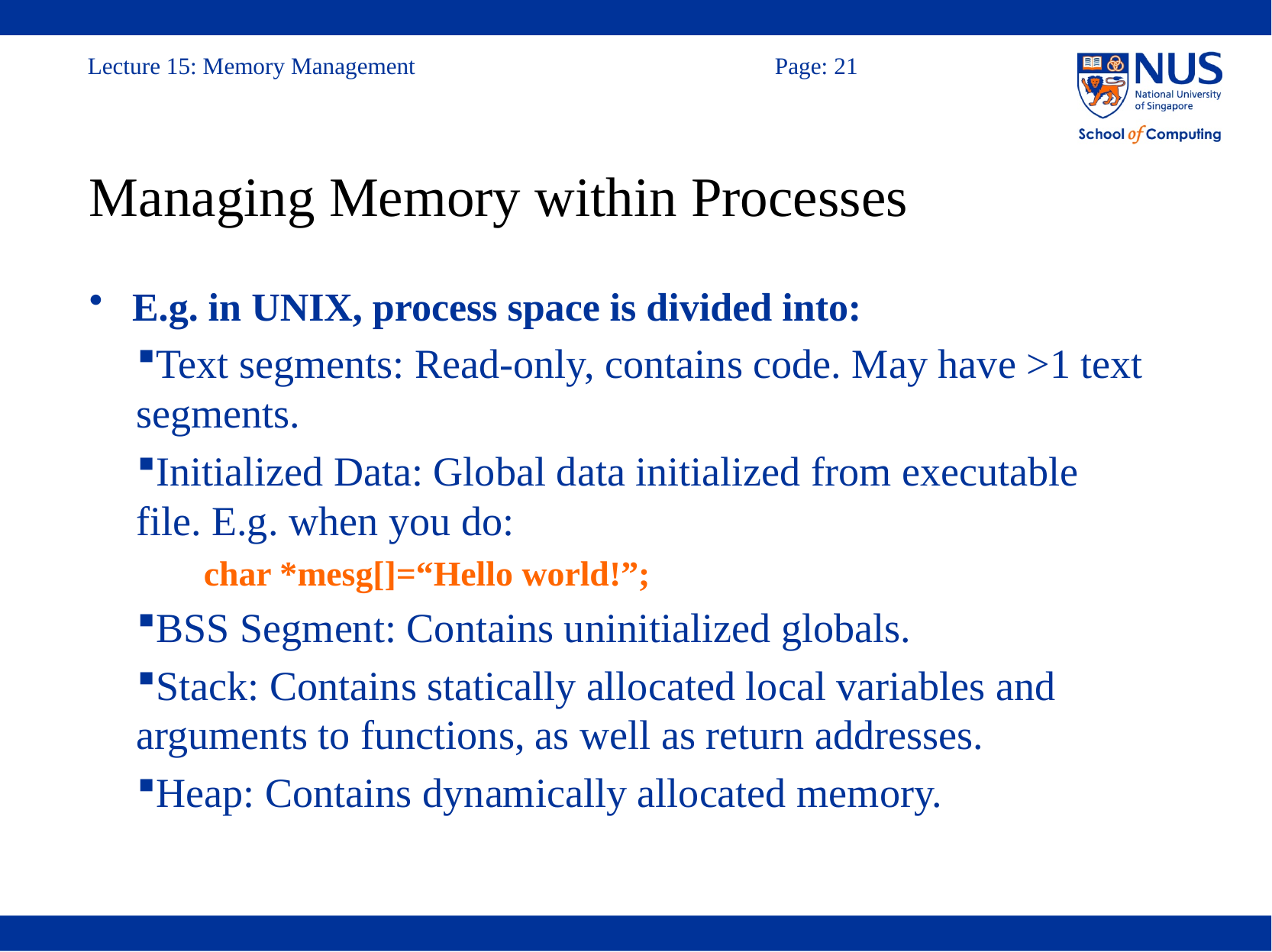

# Managing Memory within Processes
E.g. in UNIX, process space is divided into:
Text segments: Read-only, contains code. May have >1 text segments.
Initialized Data: Global data initialized from executable file. E.g. when you do:
char *mesg[]=“Hello world!”;
BSS Segment: Contains uninitialized globals.
Stack: Contains statically allocated local variables and arguments to functions, as well as return addresses.
Heap: Contains dynamically allocated memory.